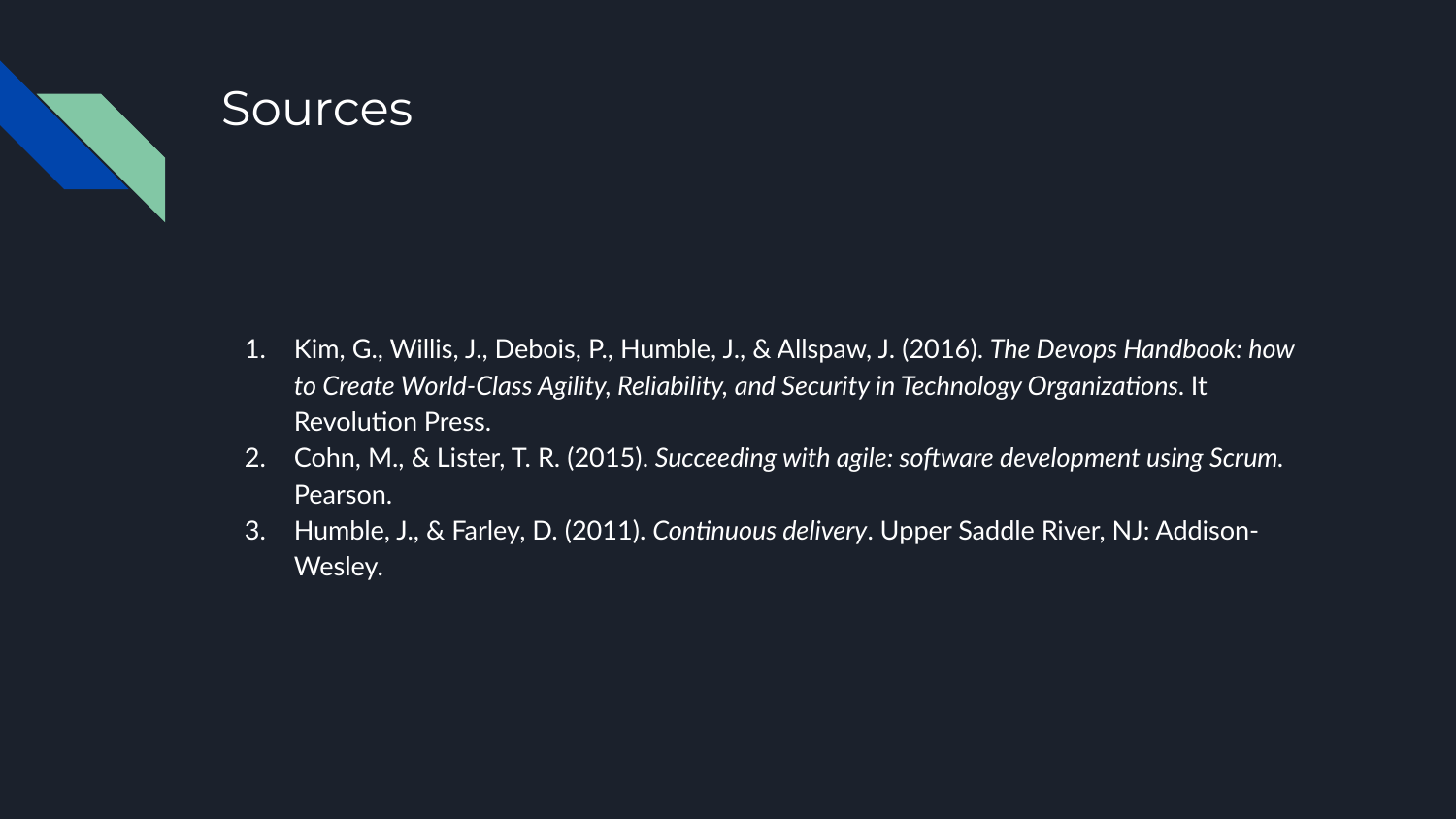

# Sources

Kim, G., Willis, J., Debois, P., Humble, J., & Allspaw, J. (2016). The Devops Handbook: how to Create World-Class Agility, Reliability, and Security in Technology Organizations. It Revolution Press.
Cohn, M., & Lister, T. R. (2015). Succeeding with agile: software development using Scrum. Pearson.
Humble, J., & Farley, D. (2011). Continuous delivery. Upper Saddle River, NJ: Addison-Wesley.